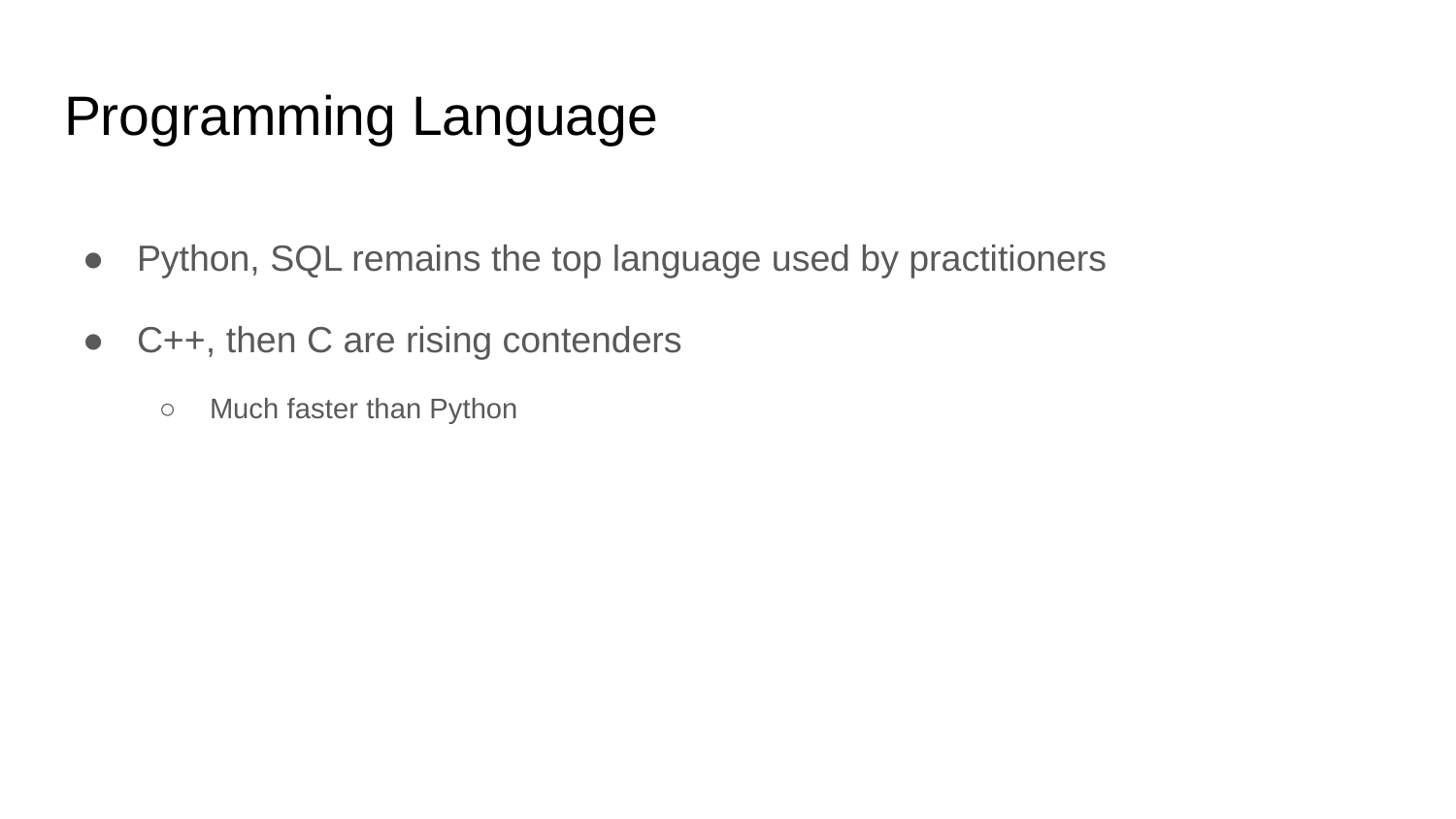

# Programming Language
Python, SQL remains the top language used by practitioners
C++, then C are rising contenders
Much faster than Python